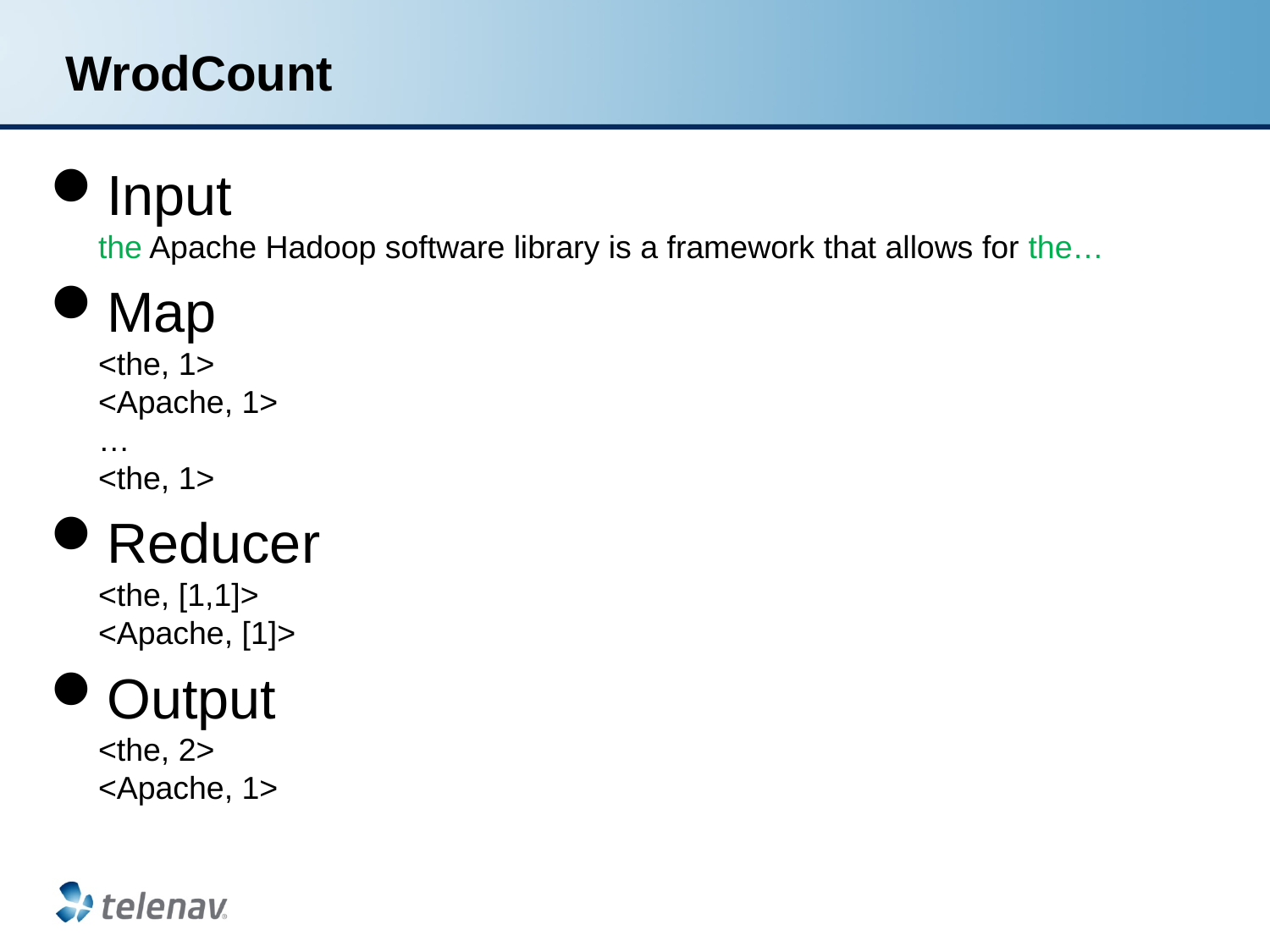

# WrodCount
Input
the Apache Hadoop software library is a framework that allows for the…
Map
<the, 1>
<Apache, 1>
…
<the, 1>
Reducer
<the, [1,1]>
<Apache, [1]>
Output
<the, 2>
<Apache, 1>